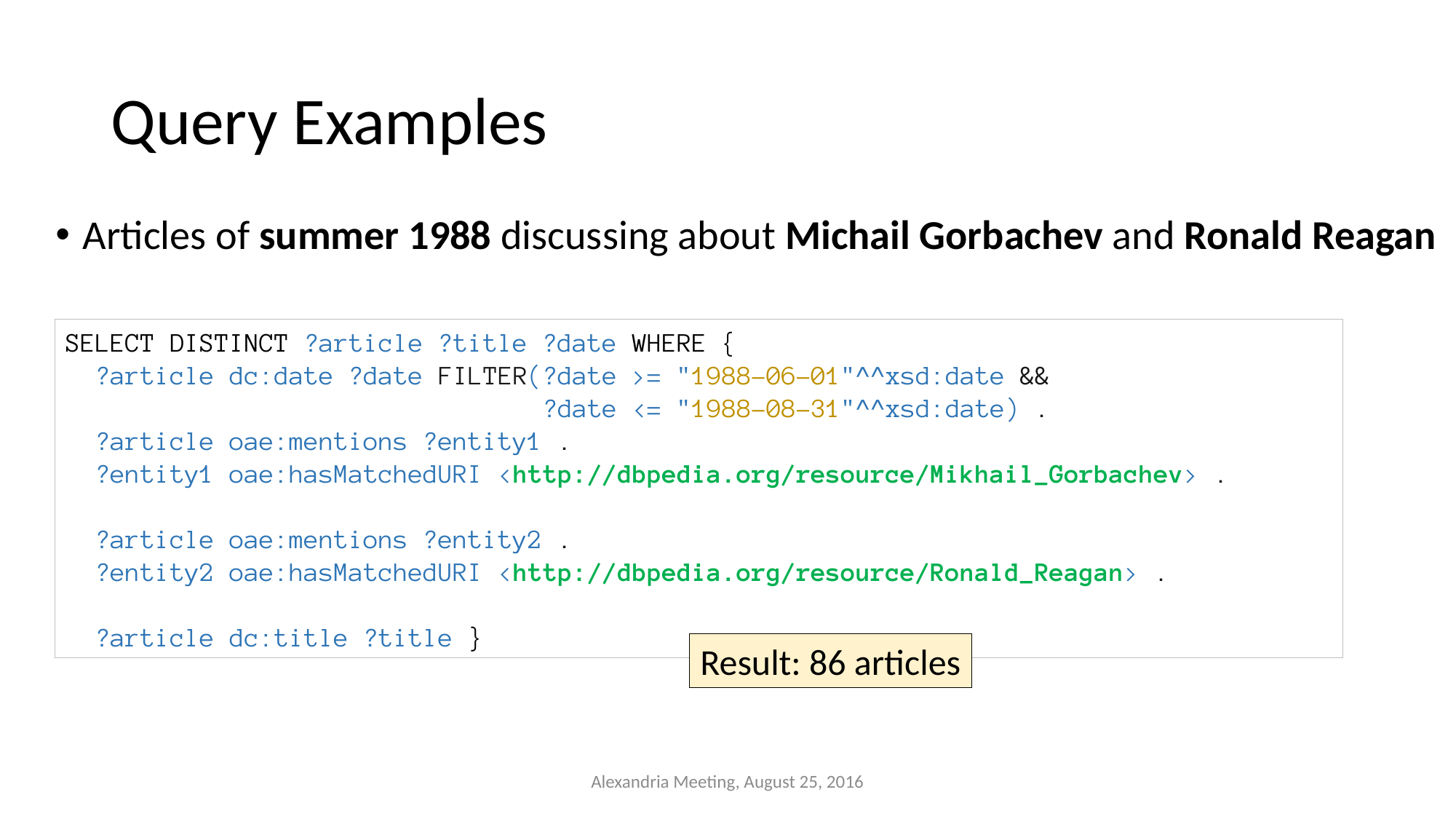

# Query Examples
Articles of summer 1988 discussing about Michail Gorbachev and Ronald Reagan

SELECT DISTINCT ?article ?title ?date WHERE {
  ?article dc:date ?date FILTER(?date >= "1988-06-01"^^xsd:date &&
                                ?date <= "1988-08-31"^^xsd:date) .
  ?article oae:mentions ?entity1 .
  ?entity1 oae:hasMatchedURI <http://dbpedia.org/resource/Mikhail_Gorbachev> .

  ?article oae:mentions ?entity2 .
  ?entity2 oae:hasMatchedURI <http://dbpedia.org/resource/Ronald_Reagan> .

  ?article dc:title ?title }
Result: 86 articles
Alexandria Meeting, August 25, 2016